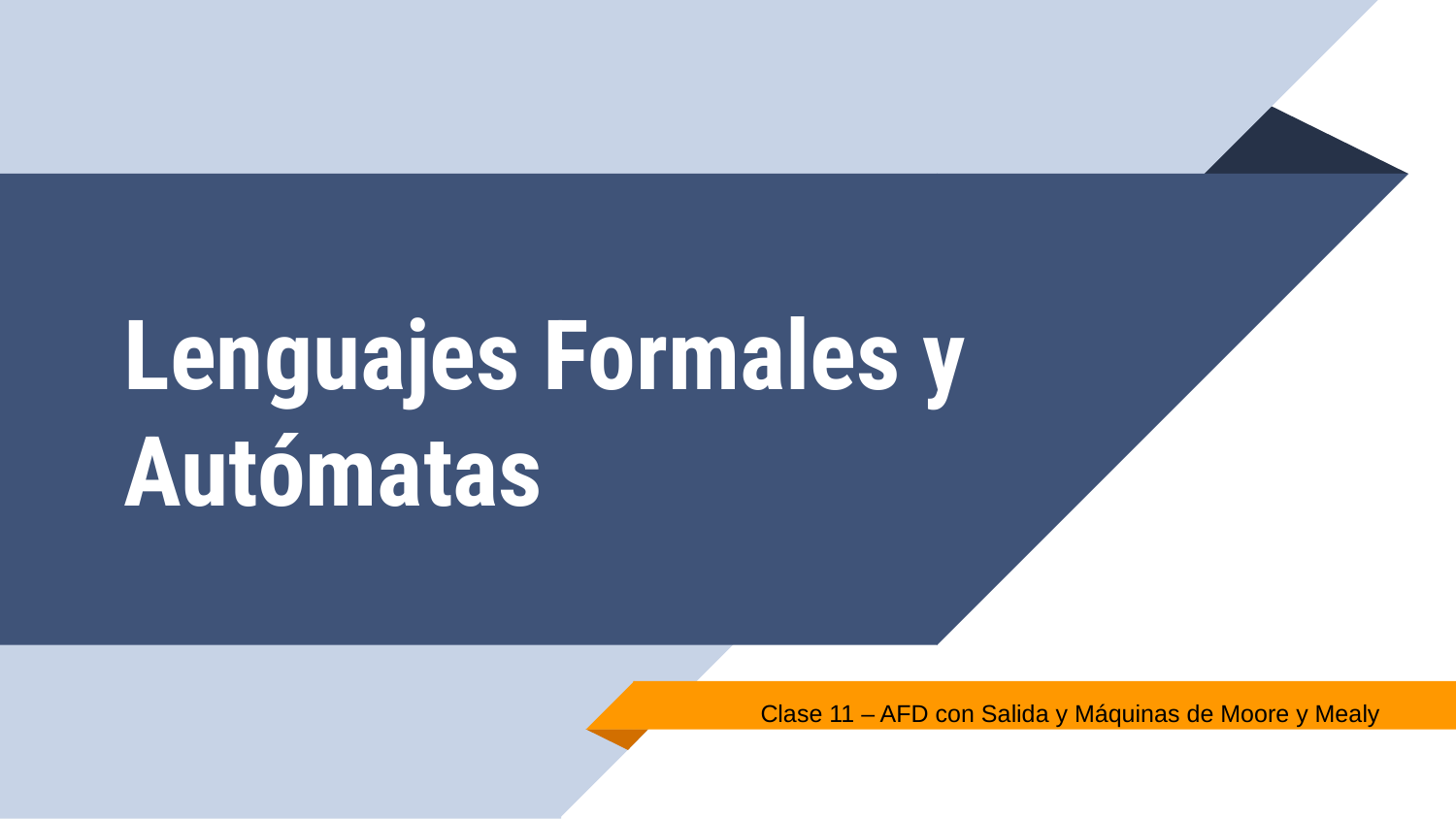

# Lenguajes Formales y Autómatas

Clase 11 – AFD con Salida y Máquinas de Moore y Mealy